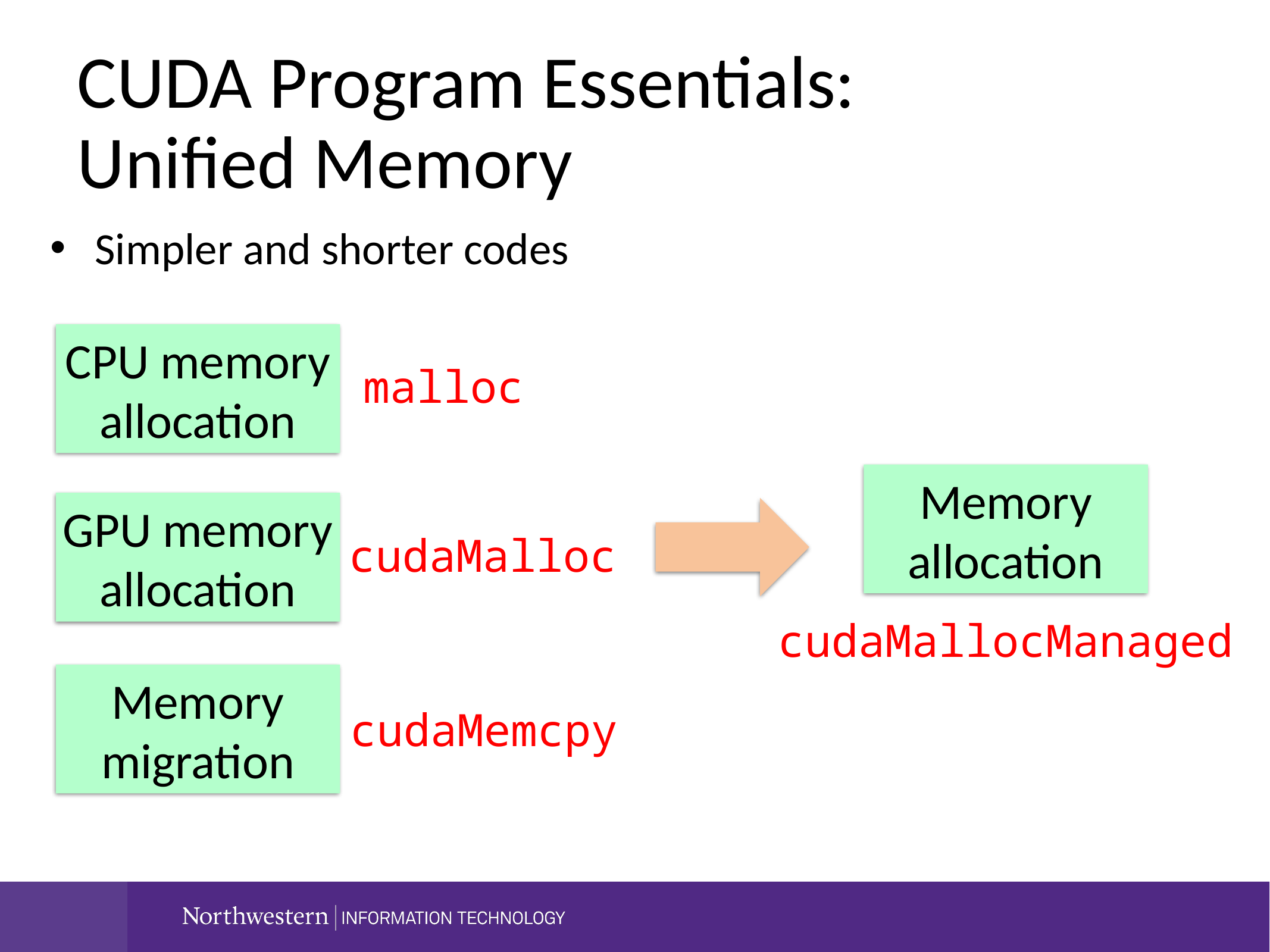

CUDA Program Essentials:
Unified Memory
Simpler and shorter codes
CPU memory allocation
malloc
Memory allocation
GPU memory allocation

cudaMalloc
cudaMallocManaged
Memory migration
cudaMemcpy